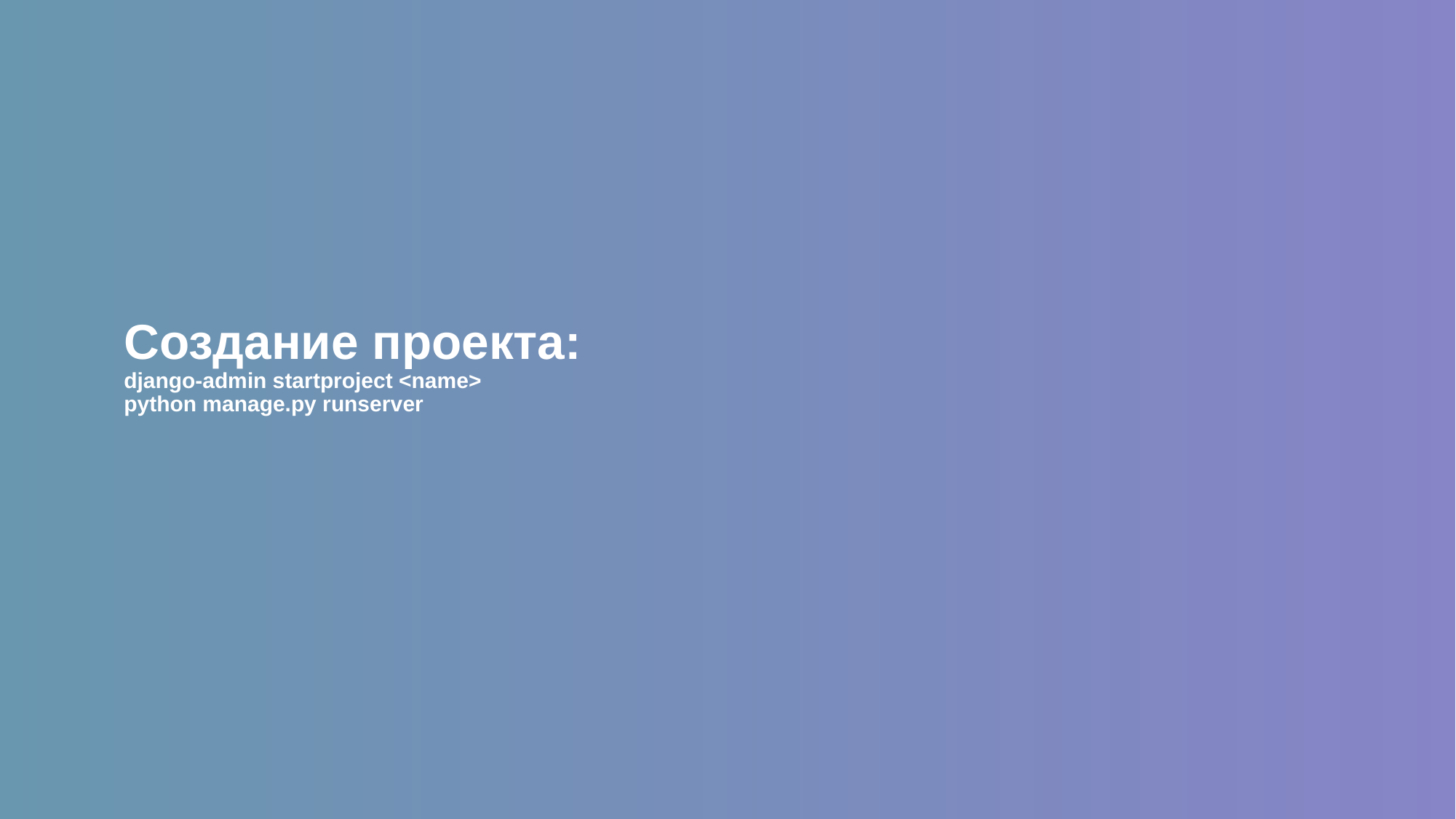

# Создание проекта: django-admin startproject <name> python manage.py runserver